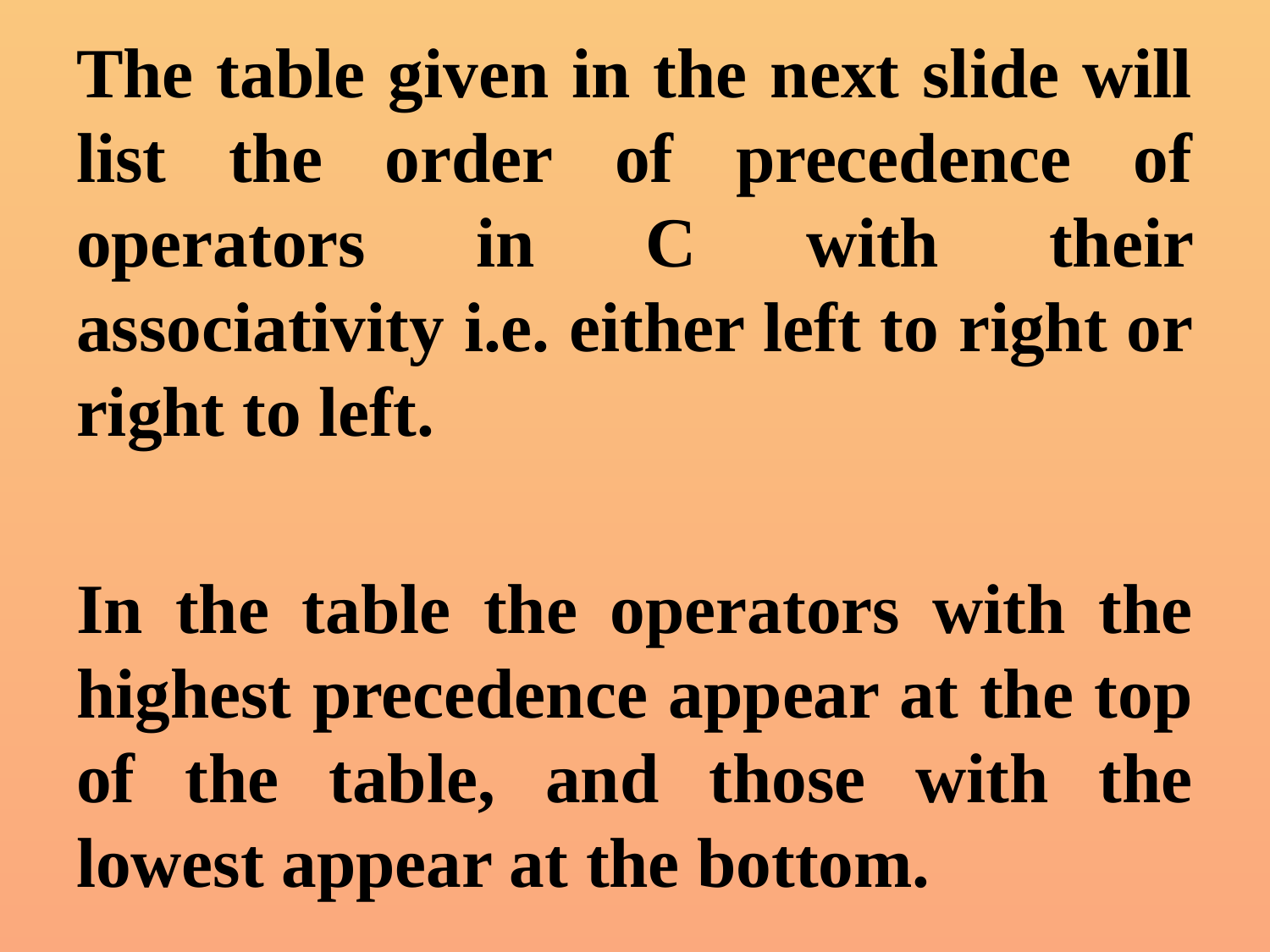

The table given in the next slide will list the order of precedence of operators in C with their associativity i.e. either left to right or right to left.

In the table the operators with the highest precedence appear at the top of the table, and those with the lowest appear at the bottom.